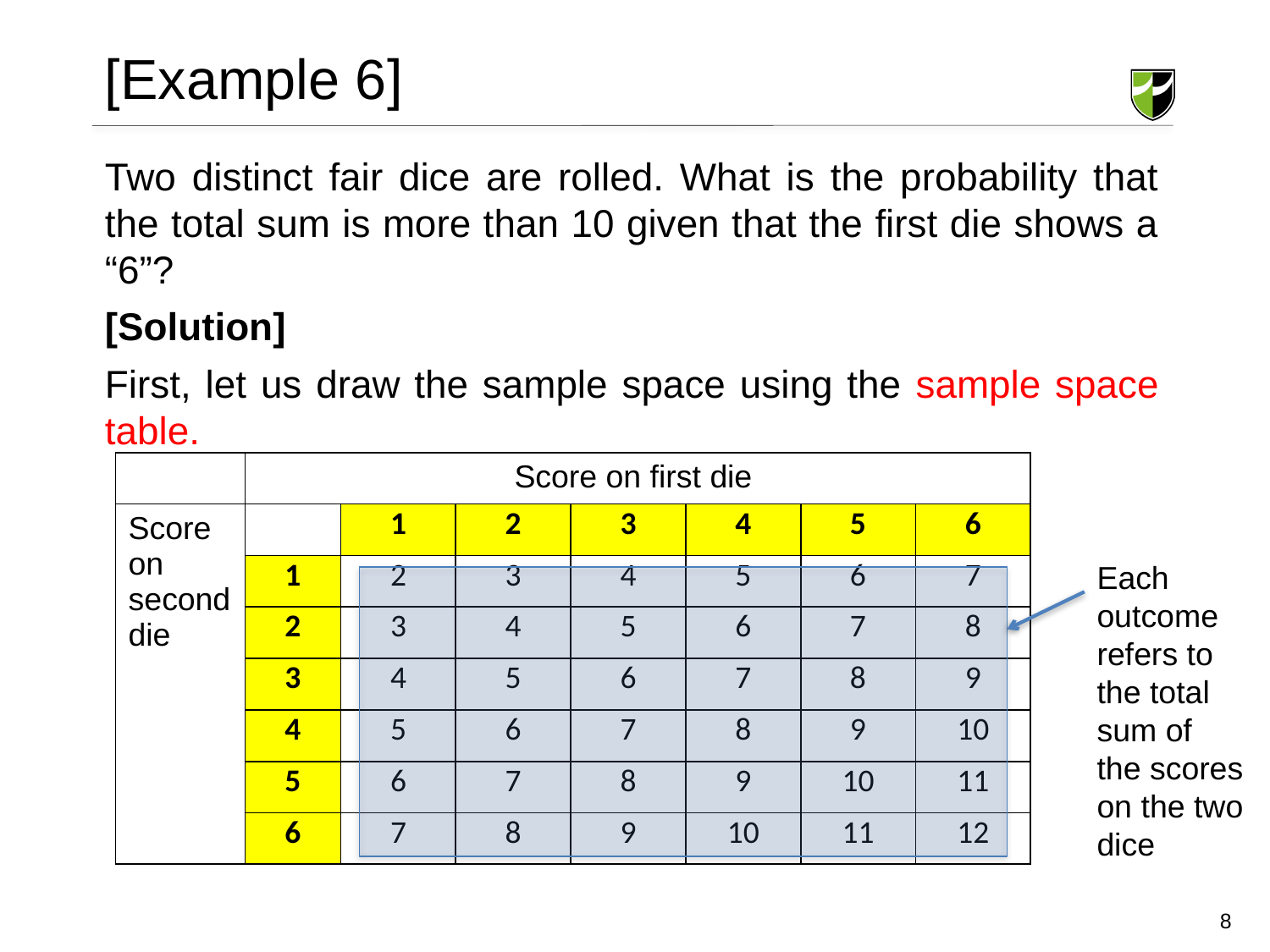

# [Example 6]
Two distinct fair dice are rolled. What is the probability that the total sum is more than 10 given that the first die shows a “6”?
[Solution]
First, let us draw the sample space using the sample space table.
|  | Score on first die |  |  |  |  |  |  |
| --- | --- | --- | --- | --- | --- | --- | --- |
| Score on second die |  | 1 | 2 | 3 | 4 | 5 | 6 |
|  | 1 | 2 | 3 | 4 | 5 | 6 | 7 |
|  | 2 | 3 | 4 | 5 | 6 | 7 | 8 |
|  | 3 | 4 | 5 | 6 | 7 | 8 | 9 |
|  | 4 | 5 | 6 | 7 | 8 | 9 | 10 |
|  | 5 | 6 | 7 | 8 | 9 | 10 | 11 |
|  | 6 | 7 | 8 | 9 | 10 | 11 | 12 |
Each outcome refers to the total sum of the scores on the two dice

8